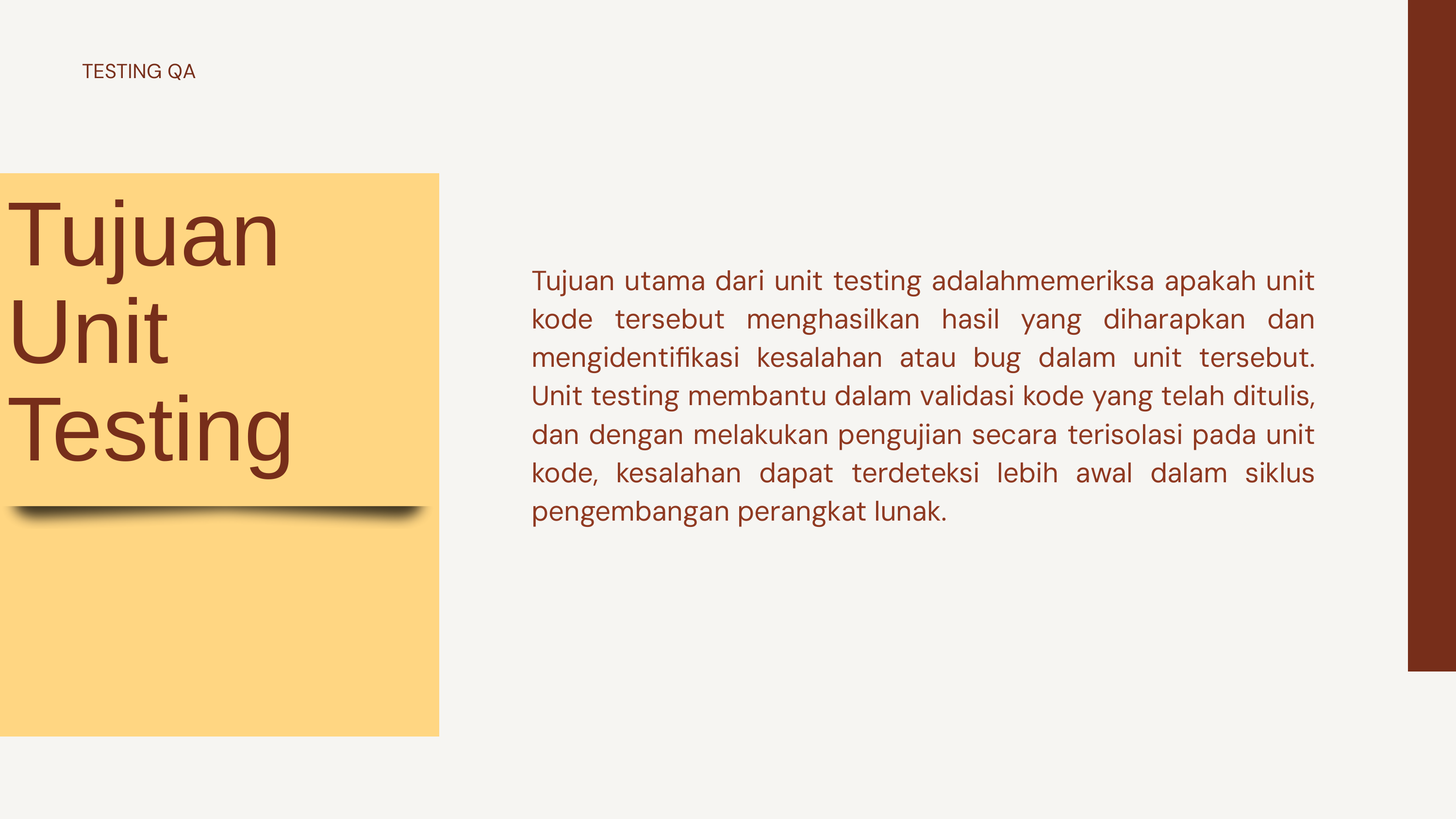

TESTING QA

Tujuan Unit Testing
Tujuan utama dari unit testing adalahmemeriksa apakah unit kode tersebut menghasilkan hasil yang diharapkan dan mengidentifikasi kesalahan atau bug dalam unit tersebut. Unit testing membantu dalam validasi kode yang telah ditulis, dan dengan melakukan pengujian secara terisolasi pada unit kode, kesalahan dapat terdeteksi lebih awal dalam siklus pengembangan perangkat lunak.